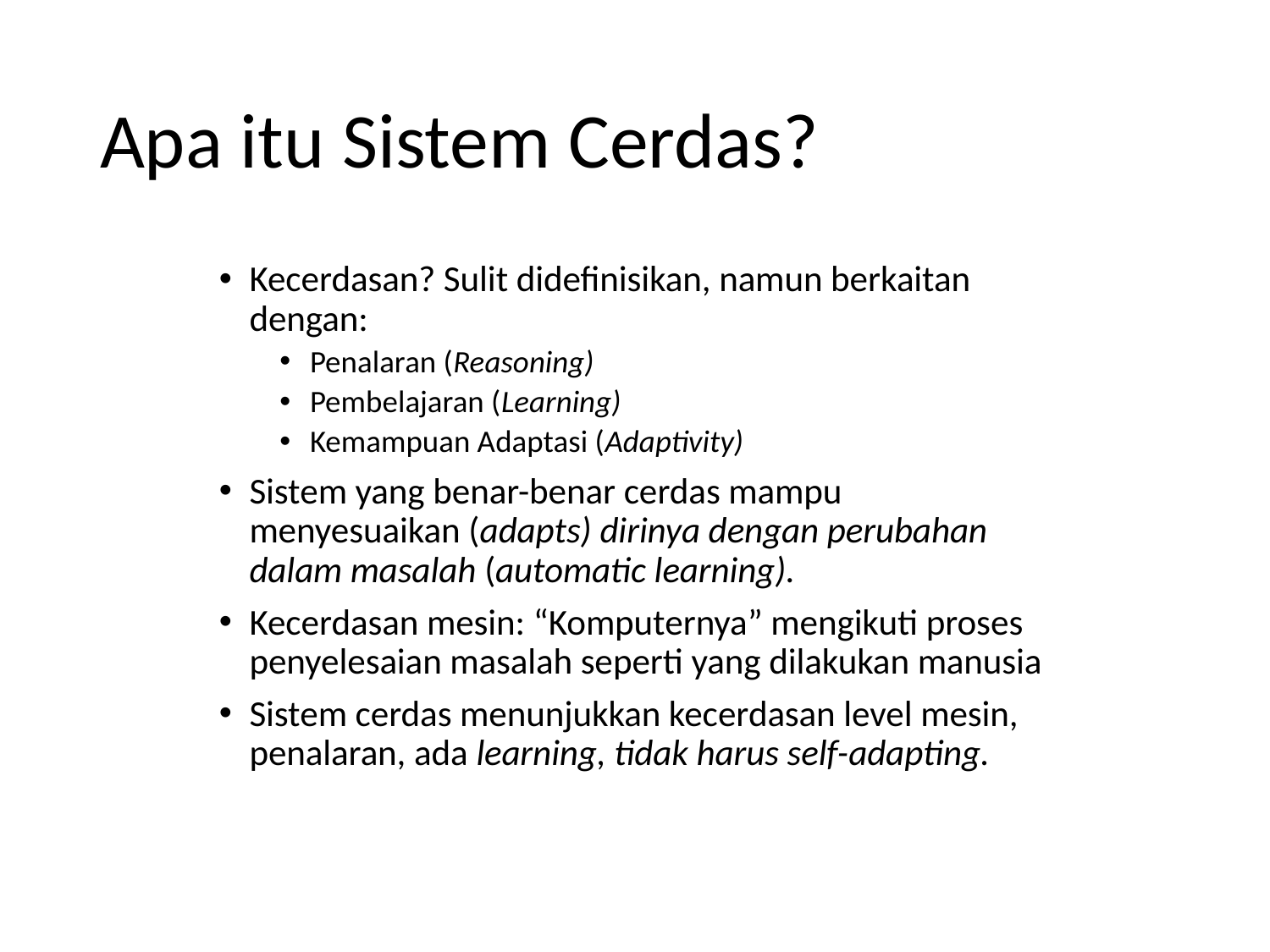

# Apa itu Sistem Cerdas?
Kecerdasan? Sulit didefinisikan, namun berkaitan dengan:
Penalaran (Reasoning)
Pembelajaran (Learning)
Kemampuan Adaptasi (Adaptivity)
Sistem yang benar-benar cerdas mampu menyesuaikan (adapts) dirinya dengan perubahan dalam masalah (automatic learning).
Kecerdasan mesin: “Komputernya” mengikuti proses penyelesaian masalah seperti yang dilakukan manusia
Sistem cerdas menunjukkan kecerdasan level mesin, penalaran, ada learning, tidak harus self-adapting.